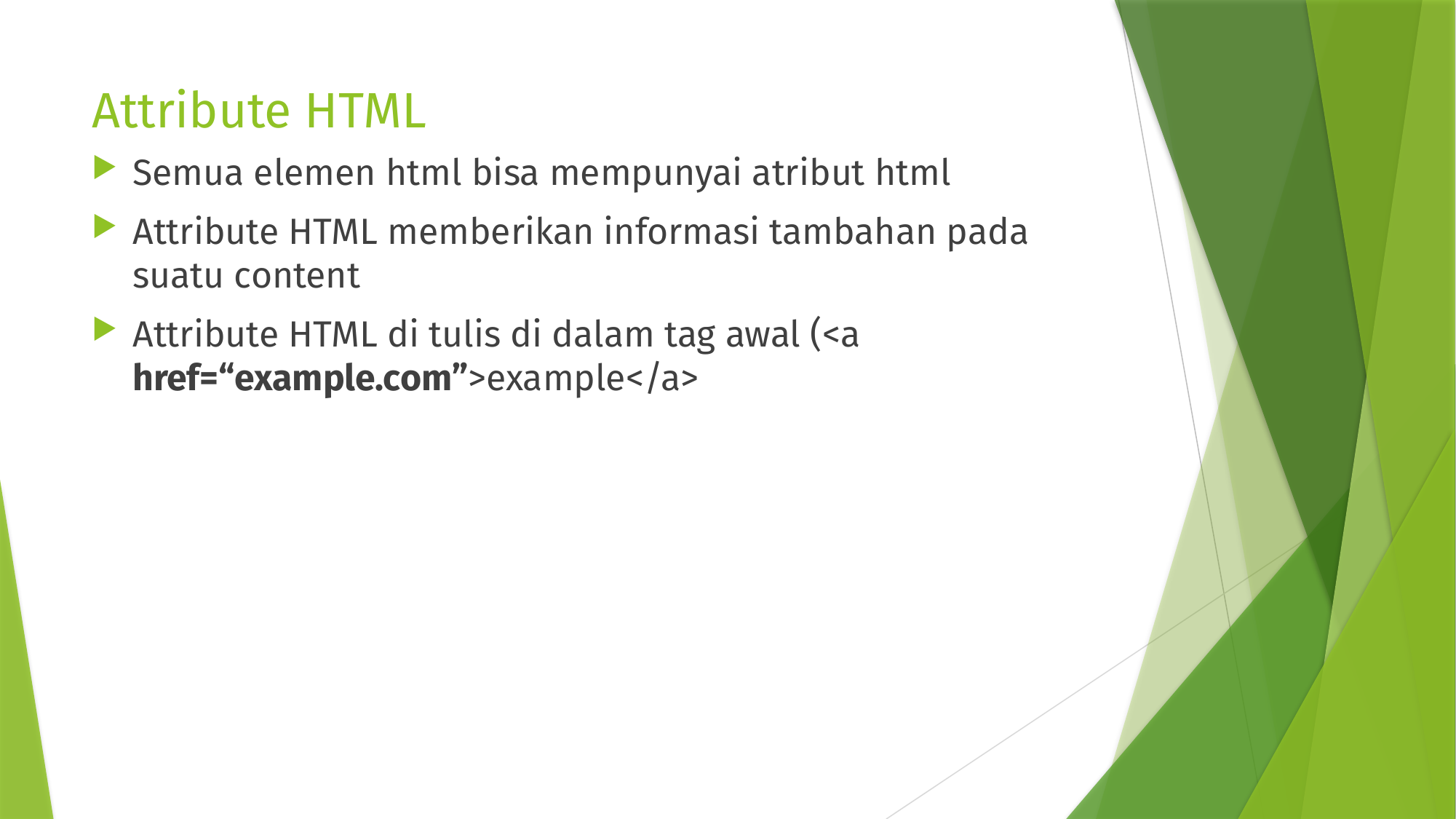

# Attribute HTML
Semua elemen html bisa mempunyai atribut html
Attribute HTML memberikan informasi tambahan pada suatu content
Attribute HTML di tulis di dalam tag awal (<a href=“example.com”>example</a>